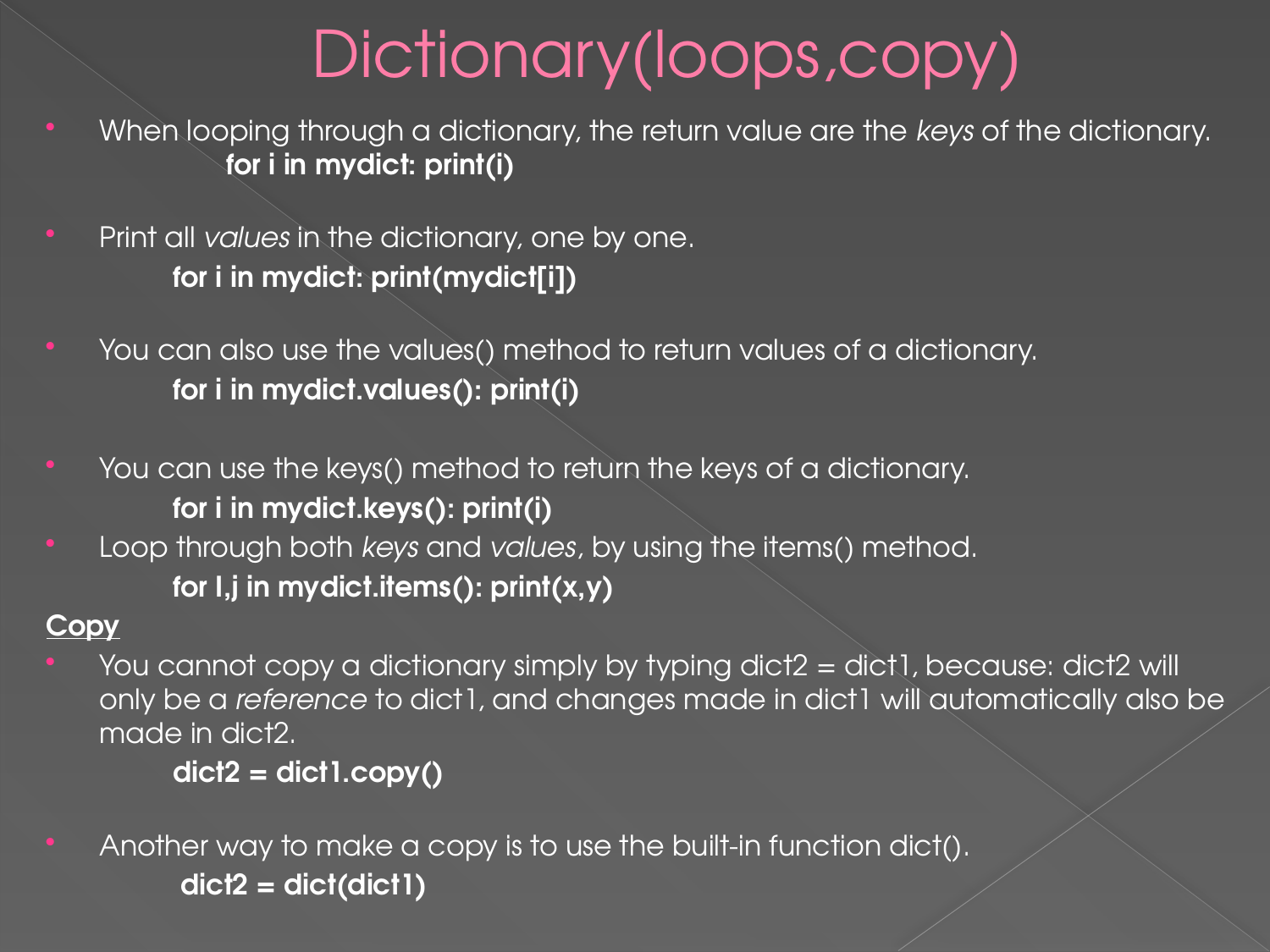

# Dictionary(loops,copy)
When looping through a dictionary, the return value are the keys of the dictionary.	for i in mydict: print(i)
Print all values in the dictionary, one by one.
	for i in mydict: print(mydict[i])
You can also use the values() method to return values of a dictionary.
	for i in mydict.values(): print(i)

You can use the keys() method to return the keys of a dictionary.
	for i in mydict.keys(): print(i)
Loop through both keys and values, by using the items() method.
	for I,j in mydict.items(): print(x,y)
Copy
You cannot copy a dictionary simply by typing dict2 = dict1, because: dict2 will only be a reference to dict1, and changes made in dict1 will automatically also be made in dict2.
	dict2 = dict1.copy()
Another way to make a copy is to use the built-in function dict().
	 dict2 = dict(dict1)